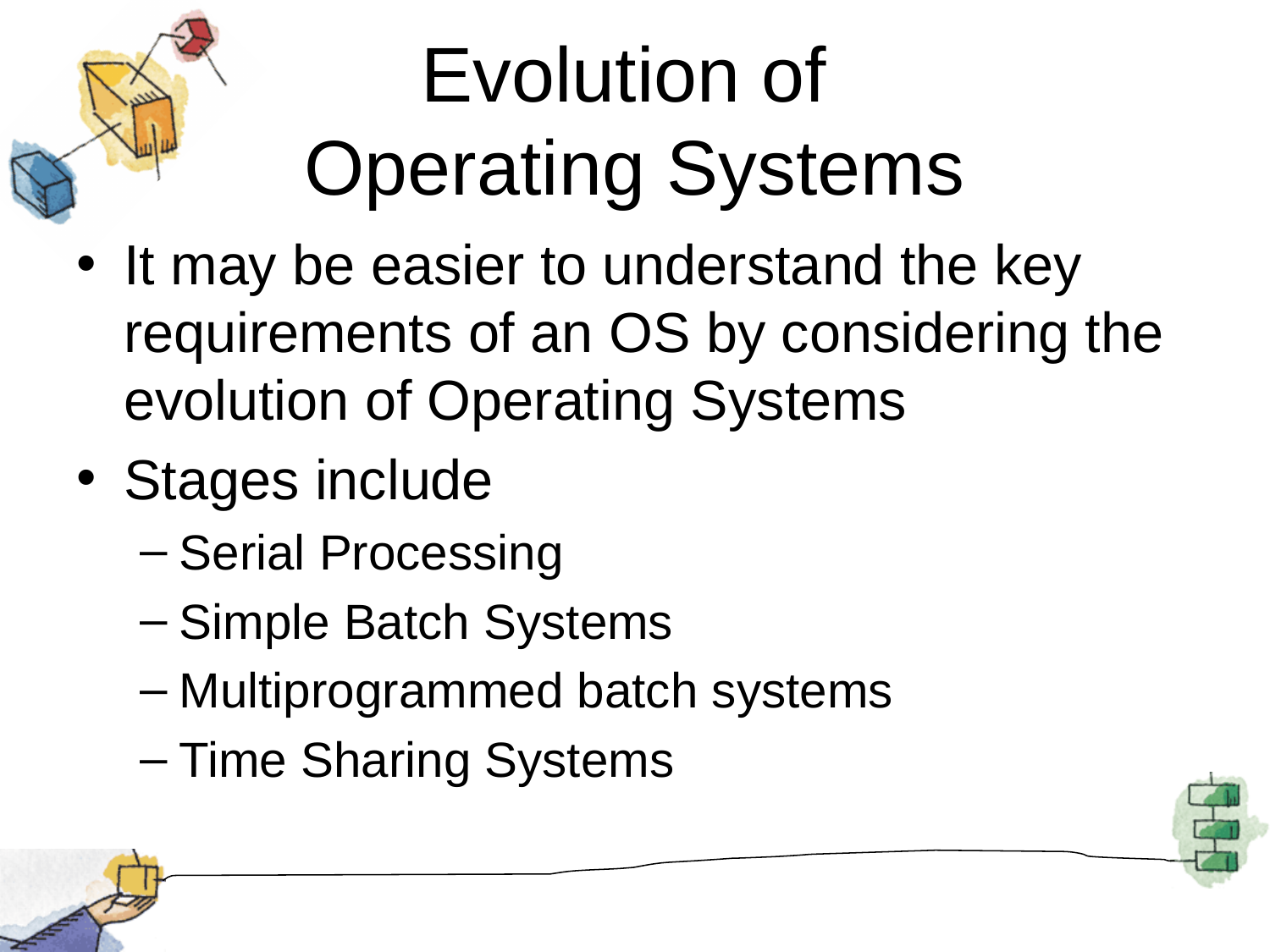

# Evolution of Operating Systems
It may be easier to understand the key requirements of an OS by considering the evolution of Operating Systems
Stages include
Serial Processing
Simple Batch Systems
Multiprogrammed batch systems
Time Sharing Systems